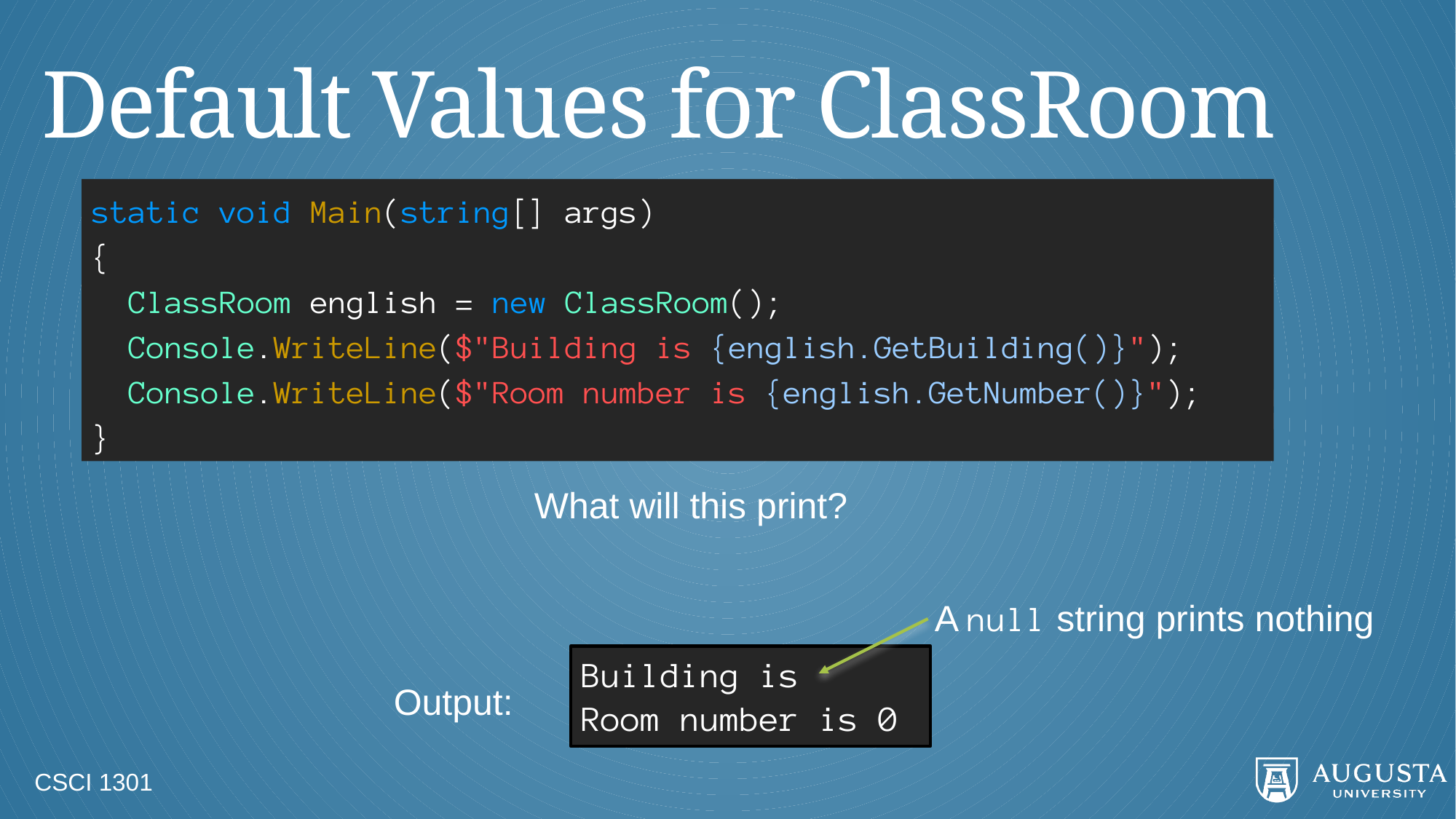

# Default Values for ClassRoom
static void Main(string[] args)
{
  ClassRoom english = new ClassRoom();
  Console.WriteLine($"Building is {english.GetBuilding()}");
  Console.WriteLine($"Room number is {english.GetNumber()}");
}
What will this print?
A null string prints nothing
Building is
Room number is 0
Output:
CSCI 1301